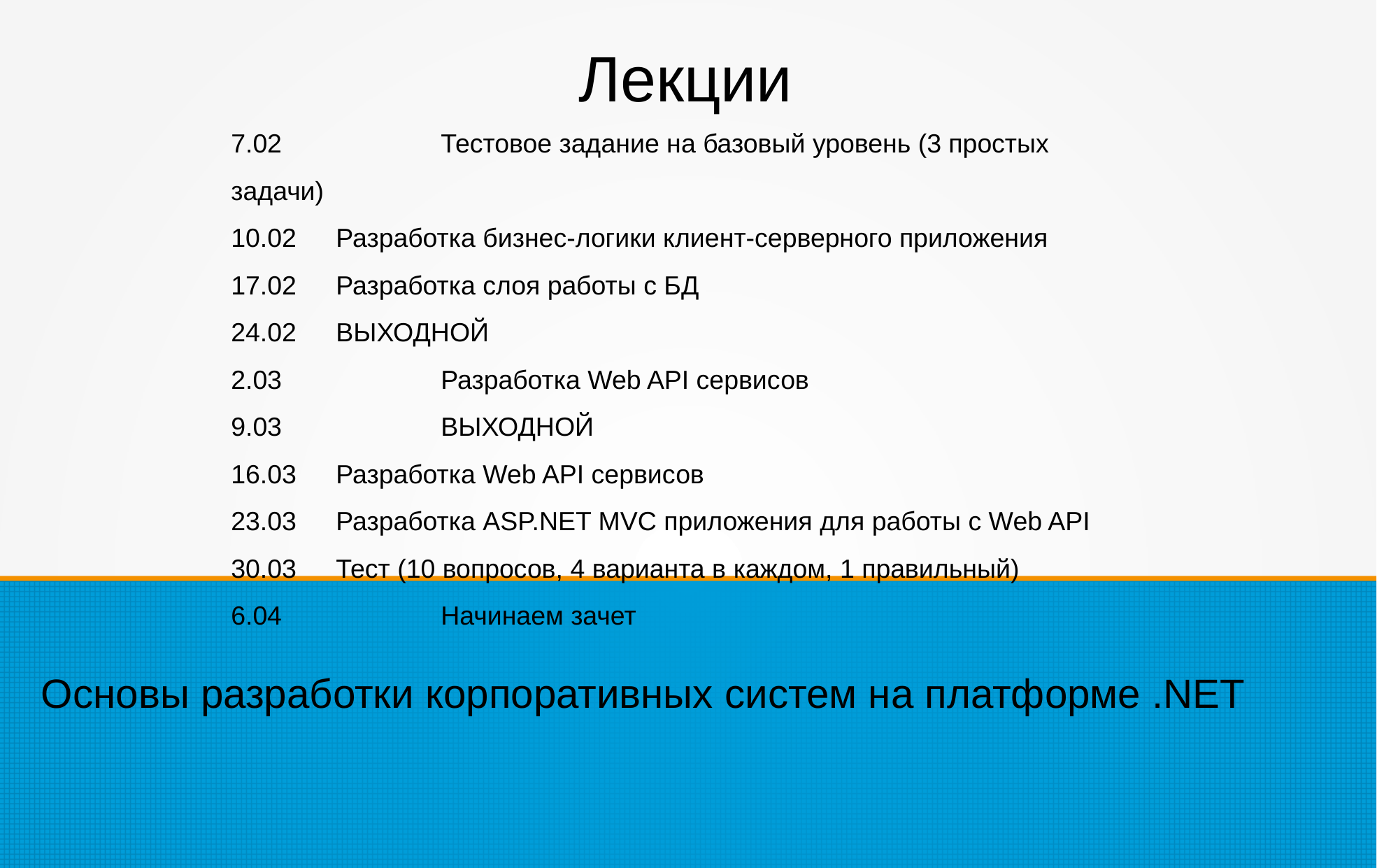

Лекции

7.02		Тестовое задание на базовый уровень (3 простых задачи)
10.02	Разработка бизнес-логики клиент-серверного приложения
17.02	Разработка слоя работы с БД
24.02	ВЫХОДНОЙ
2.03		Разработка Web API сервисов
9.03		ВЫХОДНОЙ
16.03	Разработка Web API сервисов
23.03	Разработка ASP.NET MVC приложения для работы с Web API
30.03	Тест (10 вопросов, 4 варианта в каждом, 1 правильный)
6.04		Начинаем зачет
Основы разработки корпоративных систем на платформе .NET